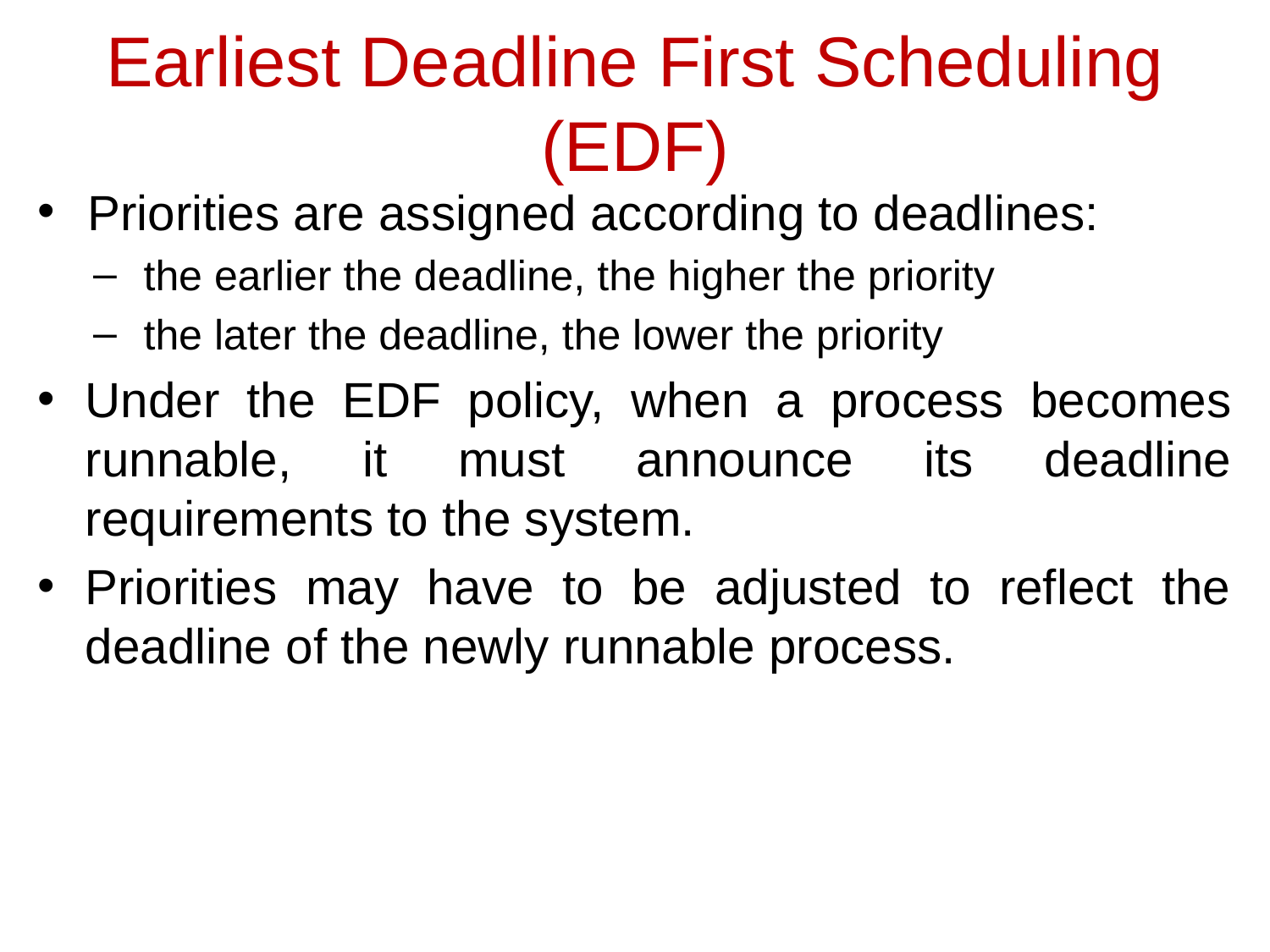

# Earliest Deadline First Scheduling (EDF)
Priorities are assigned according to deadlines:
the earlier the deadline, the higher the priority
the later the deadline, the lower the priority
Under the EDF policy, when a process becomes runnable, it must announce its deadline requirements to the system.
Priorities may have to be adjusted to reflect the deadline of the newly runnable process.